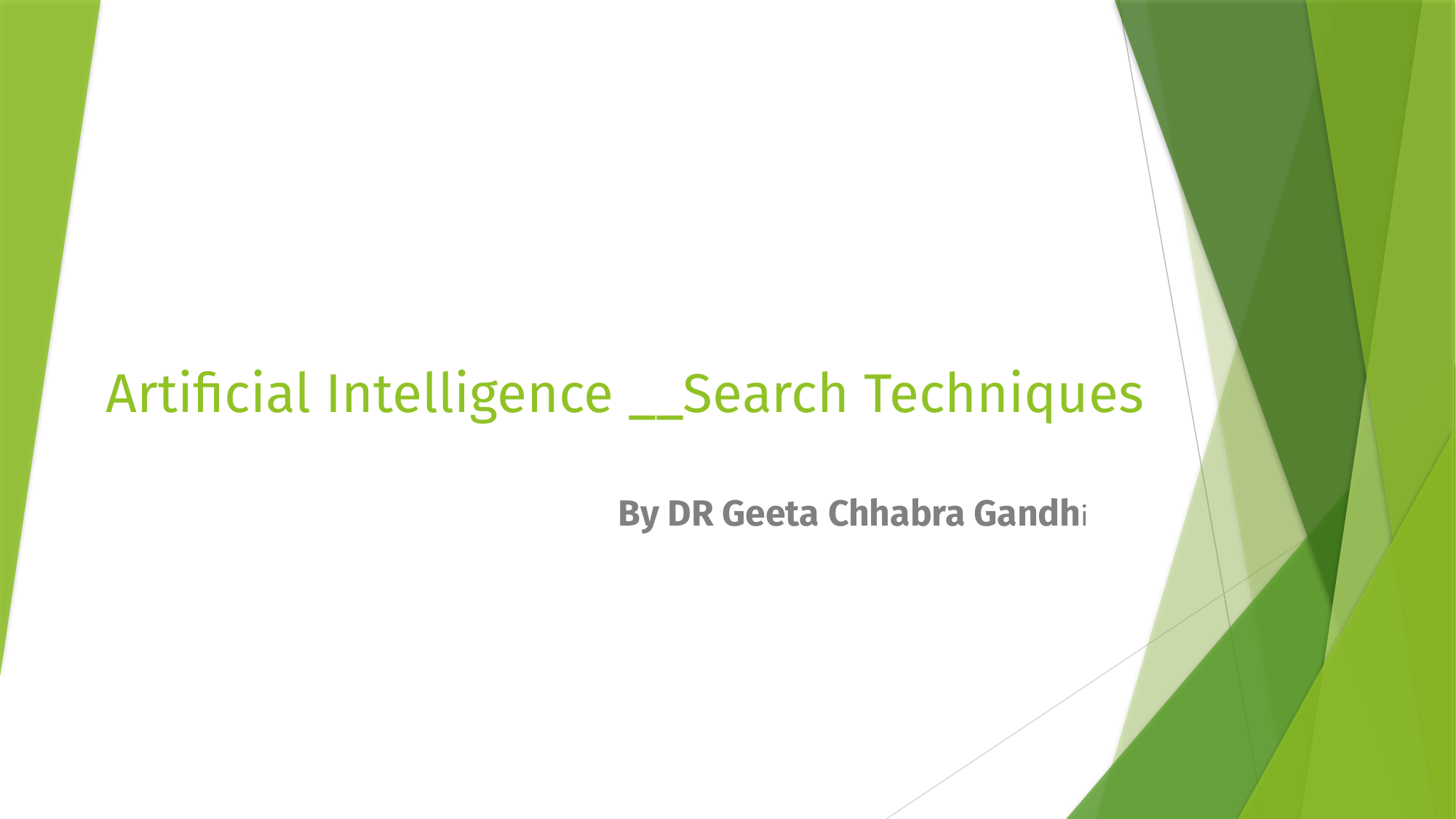

# Artificial Intelligence __Search Techniques
By DR Geeta Chhabra Gandhi